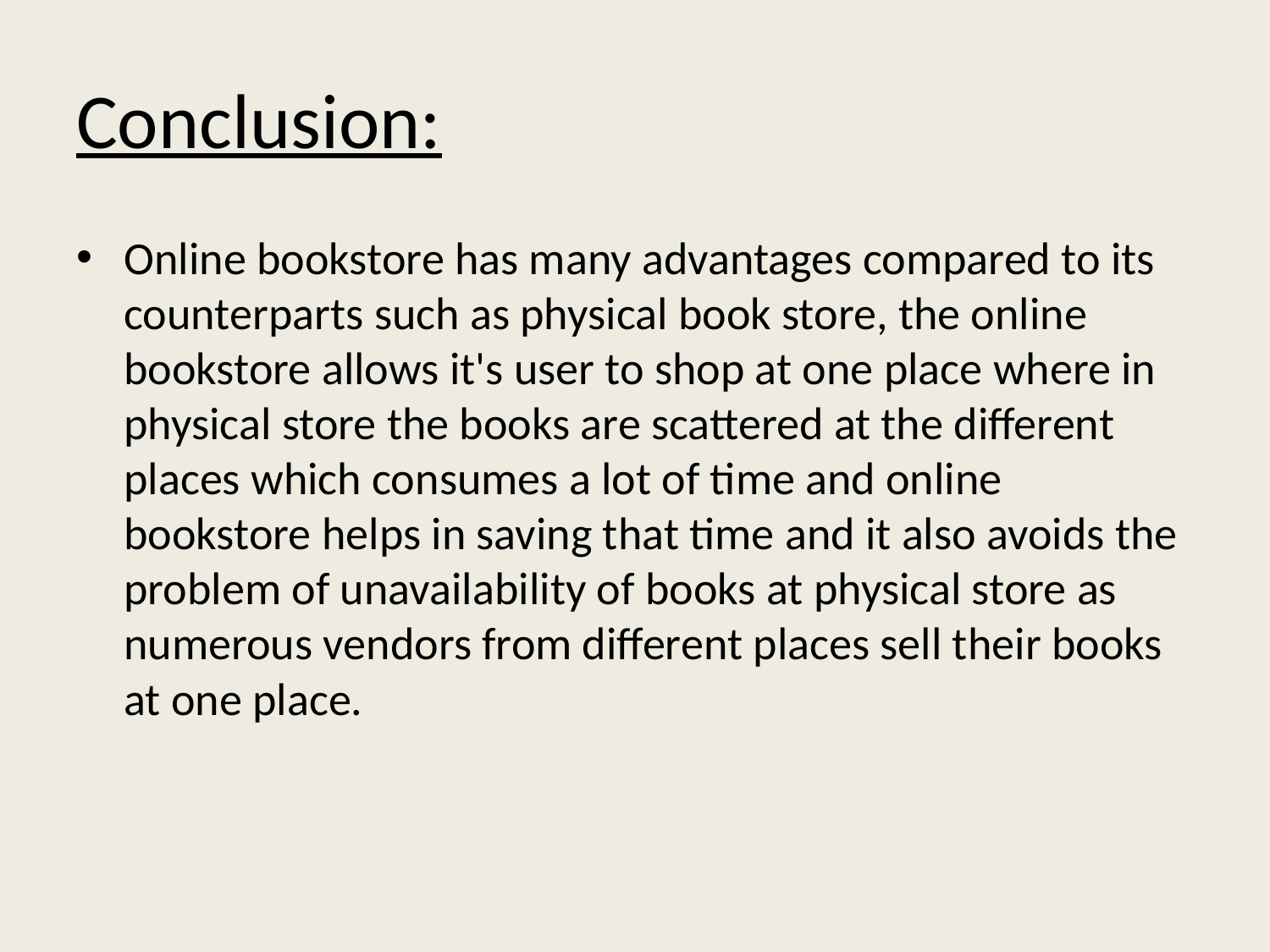

# Conclusion:
Online bookstore has many advantages compared to its counterparts such as physical book store, the online bookstore allows it's user to shop at one place where in physical store the books are scattered at the different places which consumes a lot of time and online bookstore helps in saving that time and it also avoids the problem of unavailability of books at physical store as numerous vendors from different places sell their books at one place.